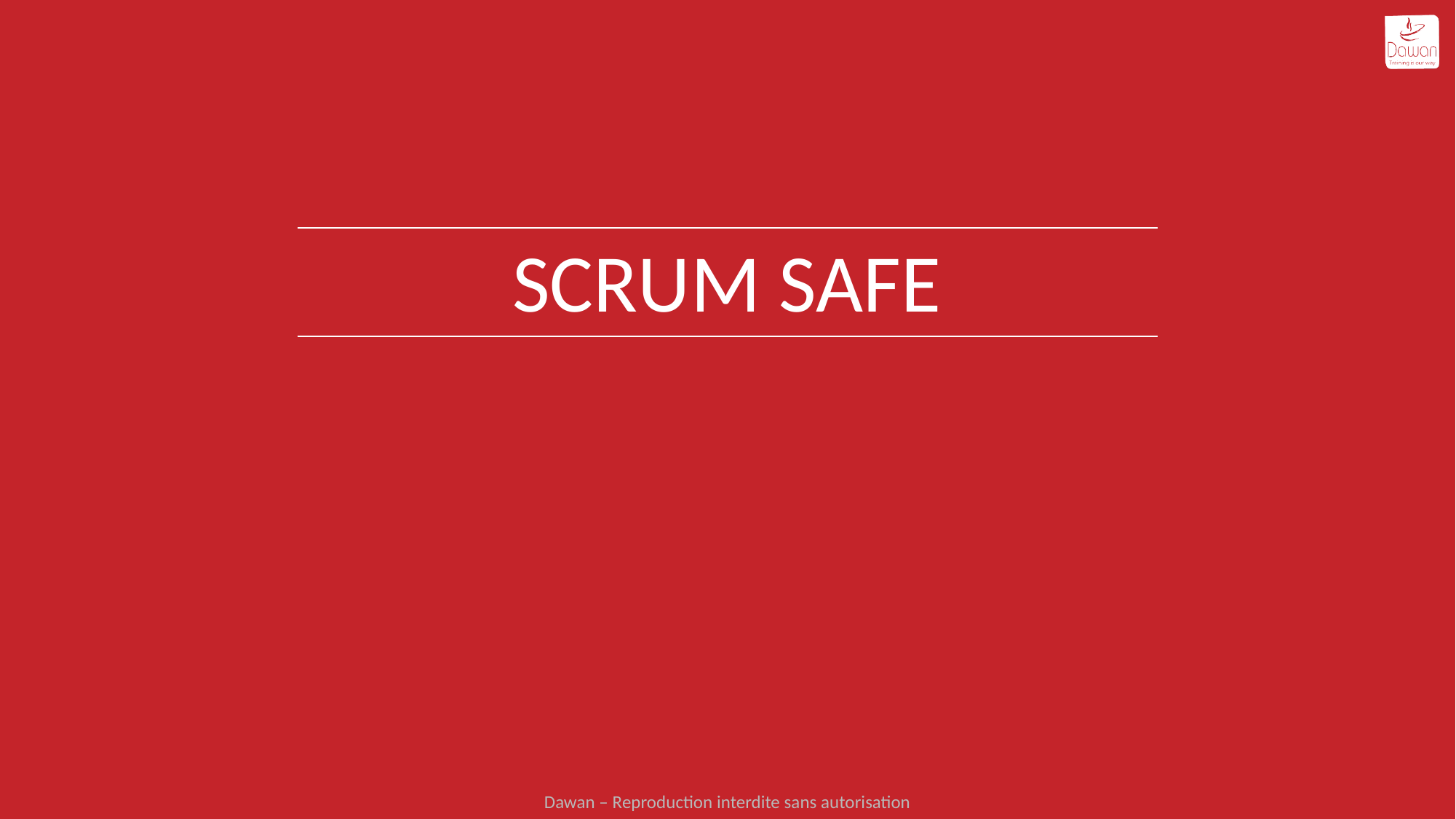

# Scrum SAFe

Dawan – Reproduction interdite sans autorisation